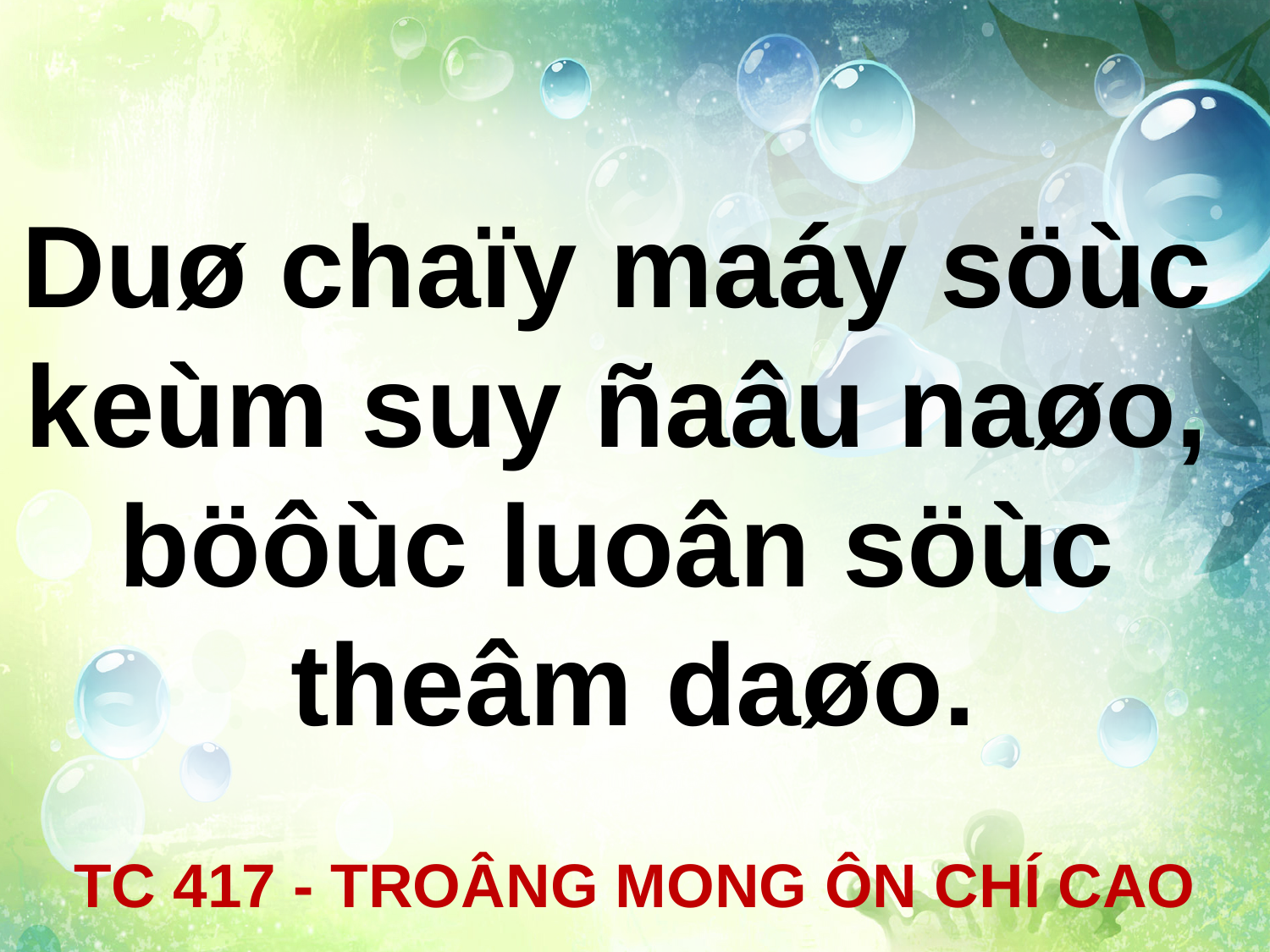

Duø chaïy maáy söùc
keùm suy ñaâu naøo,
böôùc luoân söùc
theâm daøo.
TC 417 - TROÂNG MONG ÔN CHÍ CAO